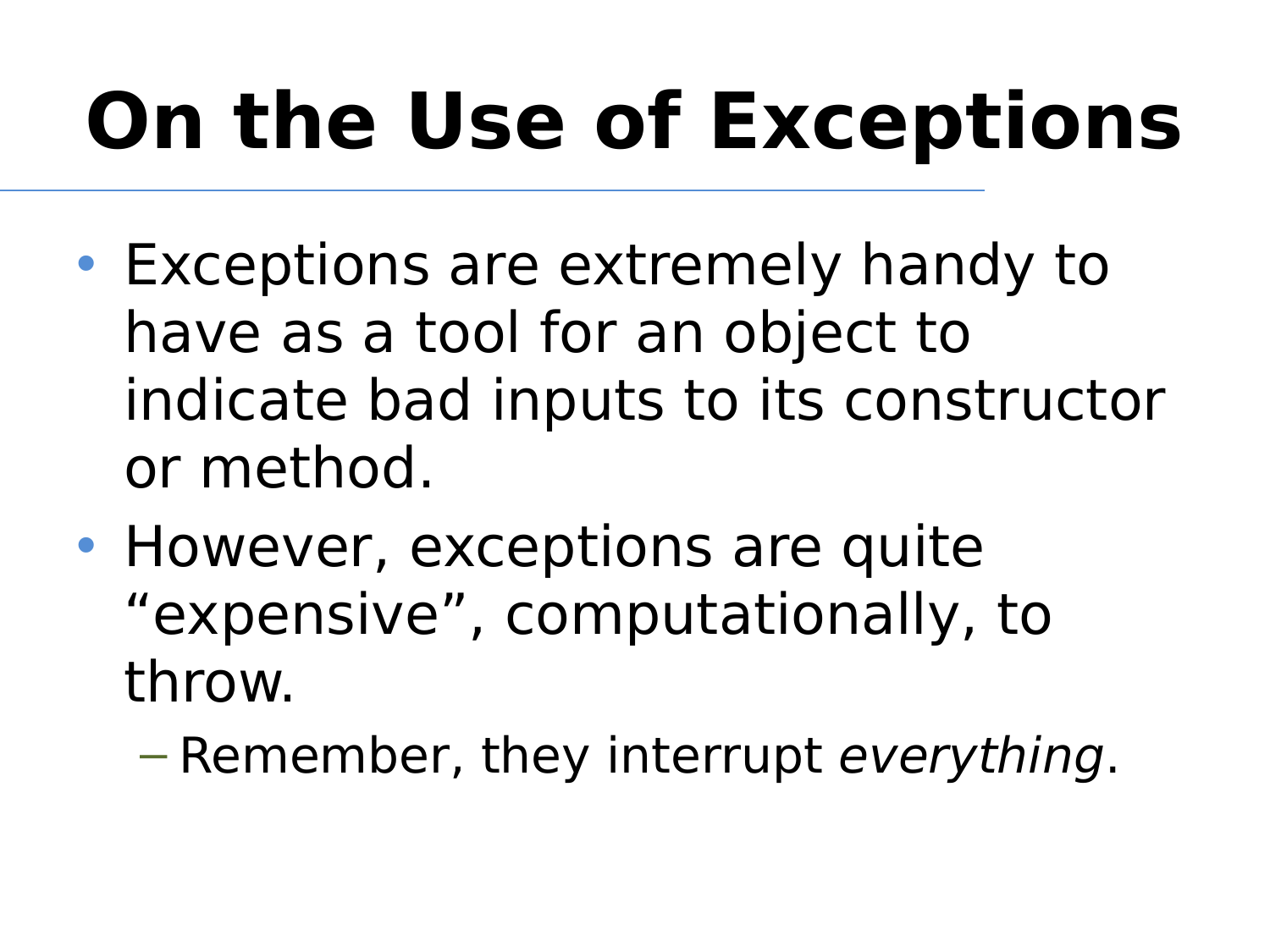

# On the Use of Exceptions
Exceptions are extremely handy to have as a tool for an object to indicate bad inputs to its constructor or method.
However, exceptions are quite “expensive”, computationally, to throw.
Remember, they interrupt everything.